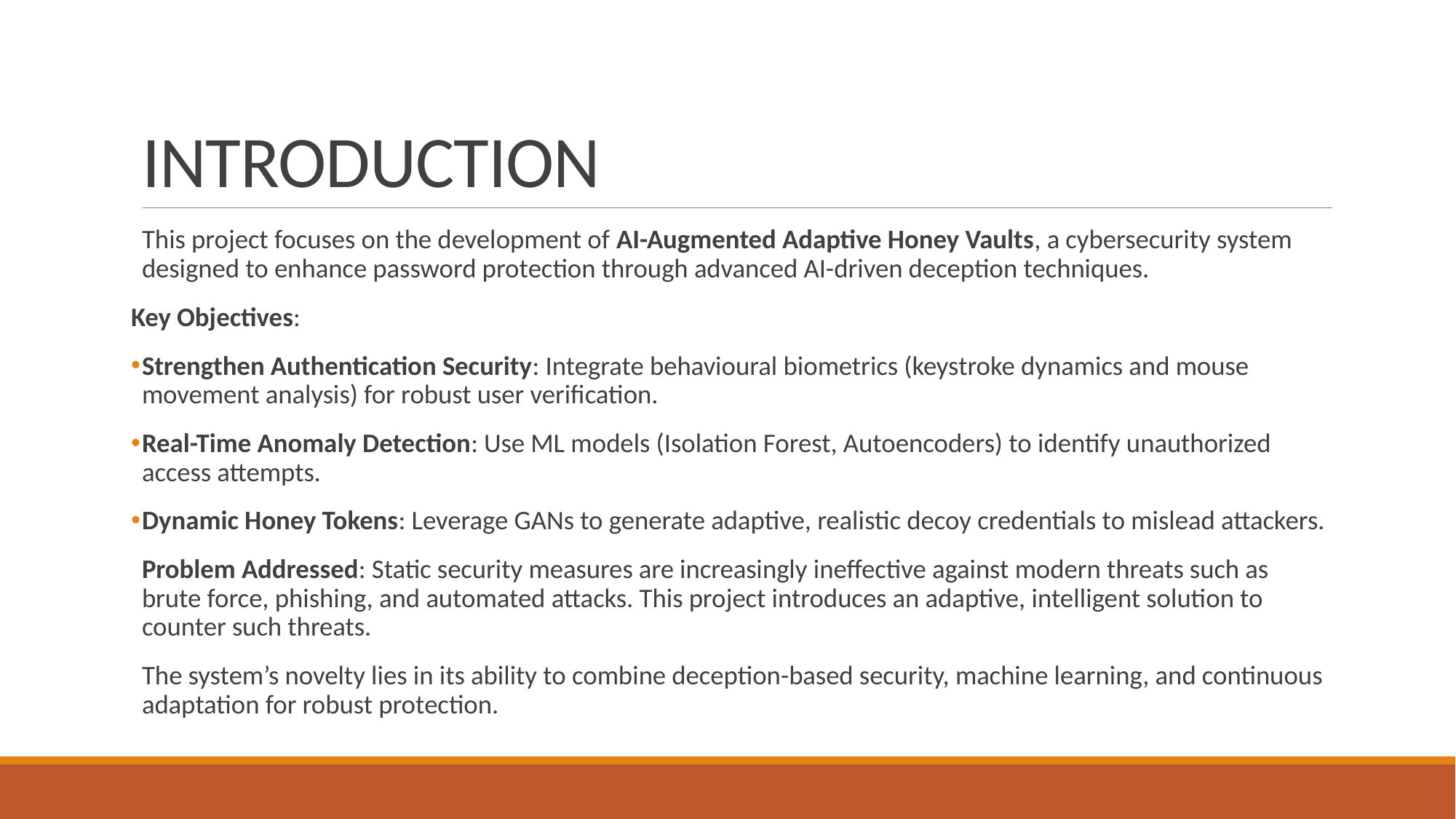

# INTRODUCTION
This project focuses on the development of AI-Augmented Adaptive Honey Vaults, a cybersecurity system designed to enhance password protection through advanced AI-driven deception techniques.
Key Objectives:
Strengthen Authentication Security: Integrate behavioural biometrics (keystroke dynamics and mouse movement analysis) for robust user verification.
Real-Time Anomaly Detection: Use ML models (Isolation Forest, Autoencoders) to identify unauthorized access attempts.
Dynamic Honey Tokens: Leverage GANs to generate adaptive, realistic decoy credentials to mislead attackers.
Problem Addressed: Static security measures are increasingly ineffective against modern threats such as brute force, phishing, and automated attacks. This project introduces an adaptive, intelligent solution to counter such threats.
The system’s novelty lies in its ability to combine deception-based security, machine learning, and continuous adaptation for robust protection.